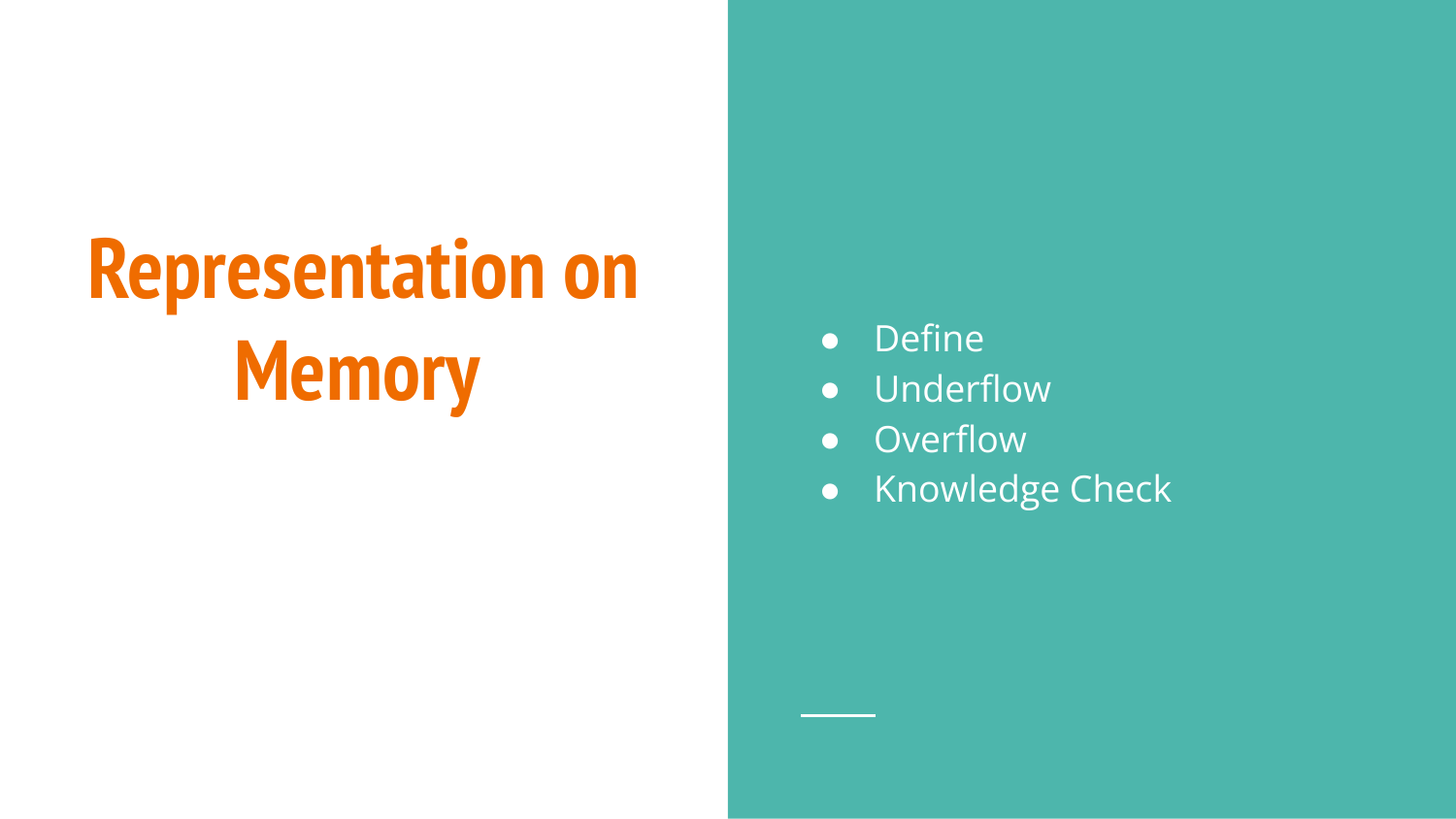

Define
Underflow
Overflow
Knowledge Check
# Representation on Memory